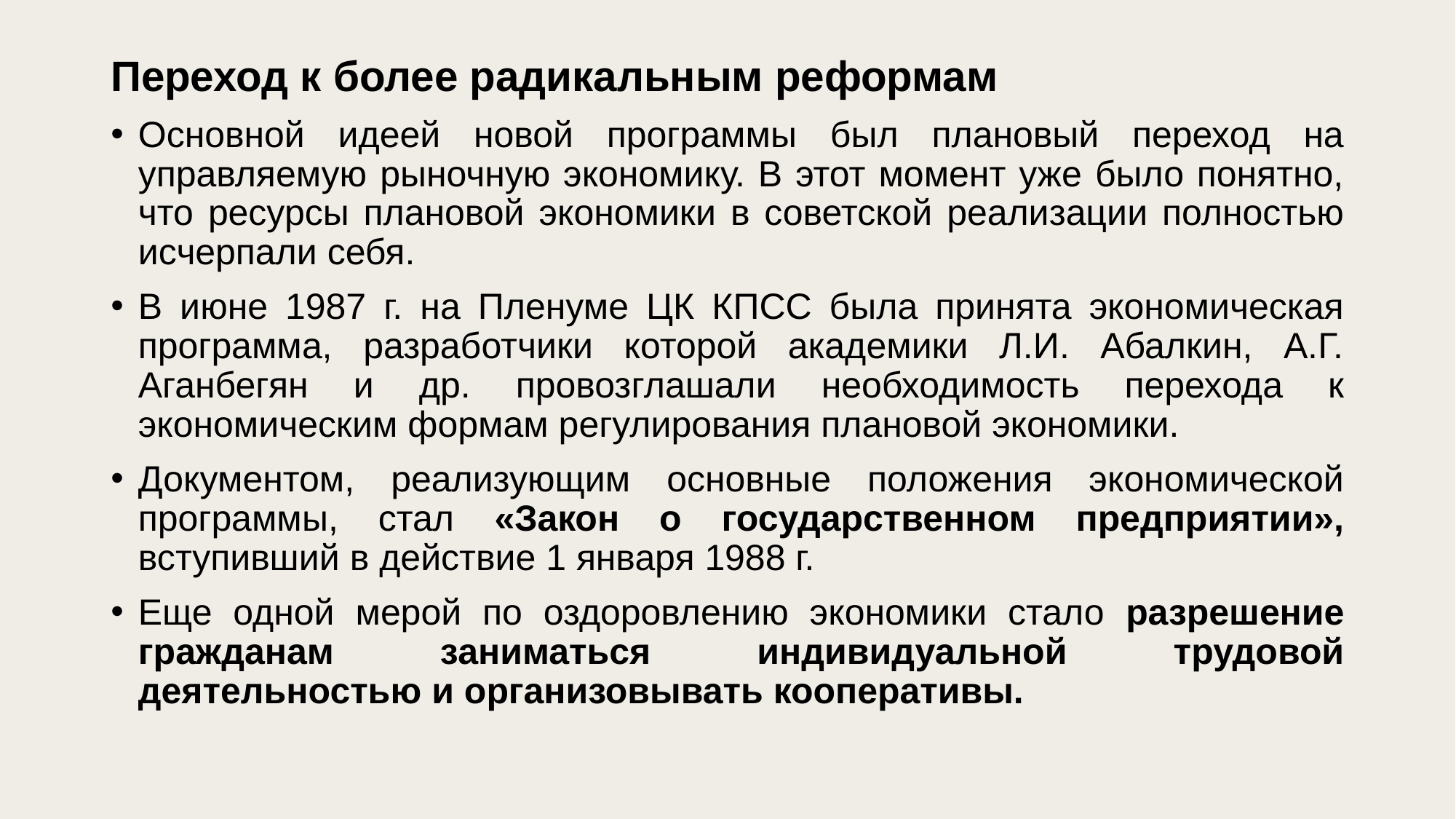

Переход к более радикальным реформам
Основной идеей новой программы был плановый переход на управляемую рыночную экономику. В этот момент уже было понятно, что ресурсы плановой экономики в советской реализации полностью исчерпали себя.
В июне 1987 г. на Пленуме ЦК КПСС была принята экономическая программа, разработчики которой академики Л.И. Абалкин, А.Г. Аганбегян и др. провозглашали необходимость перехода к экономическим формам регулирования плановой экономики.
Документом, реализующим основные положения экономической программы, стал «Закон о государственном предприятии», вступивший в действие 1 января 1988 г.
Еще одной мерой по оздоровлению экономики стало разрешение гражданам заниматься индивидуальной трудовой деятельностью и организовывать кооперативы.